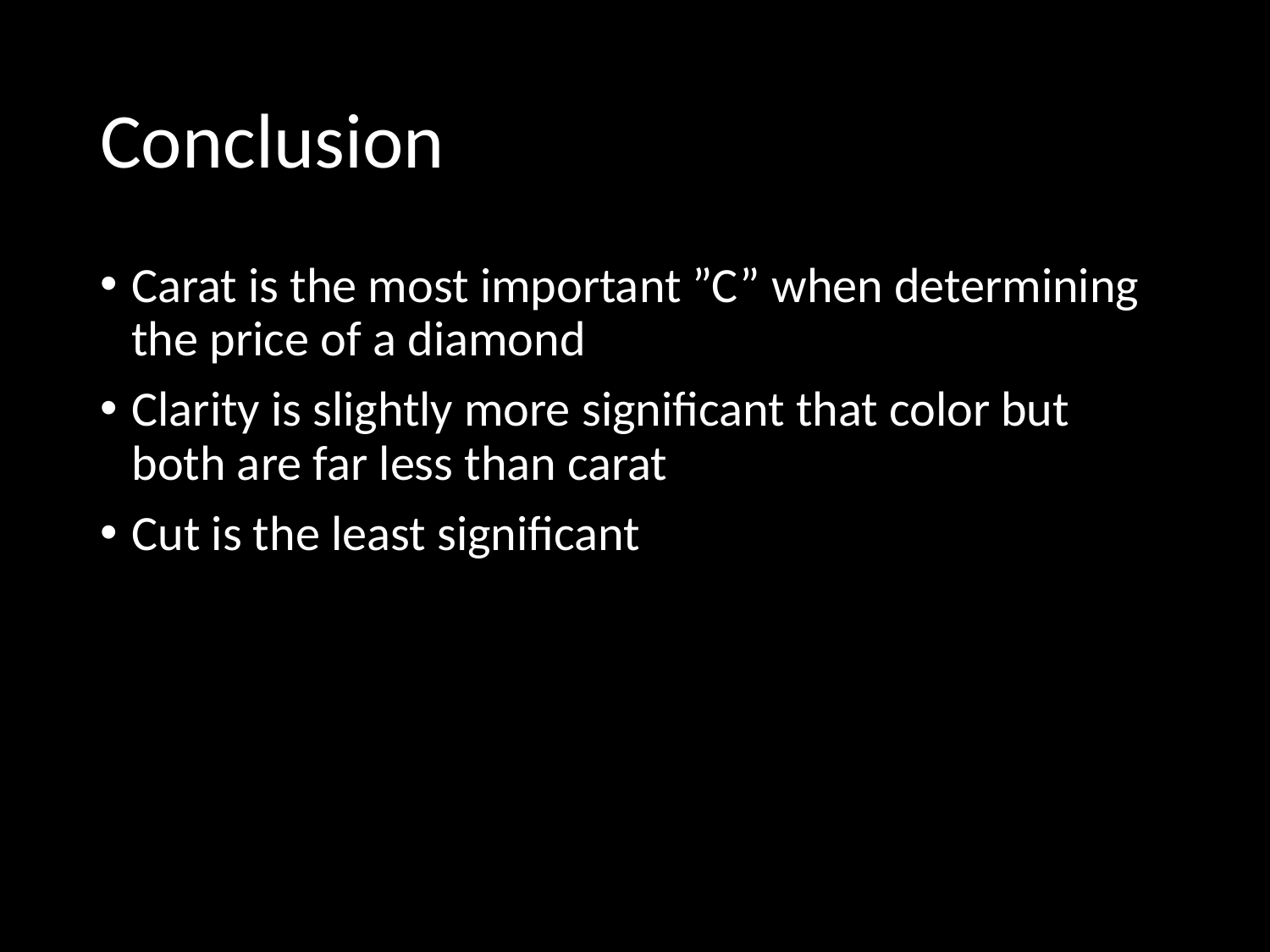

# Conclusion
Carat is the most important ”C” when determining the price of a diamond
Clarity is slightly more significant that color but both are far less than carat
Cut is the least significant